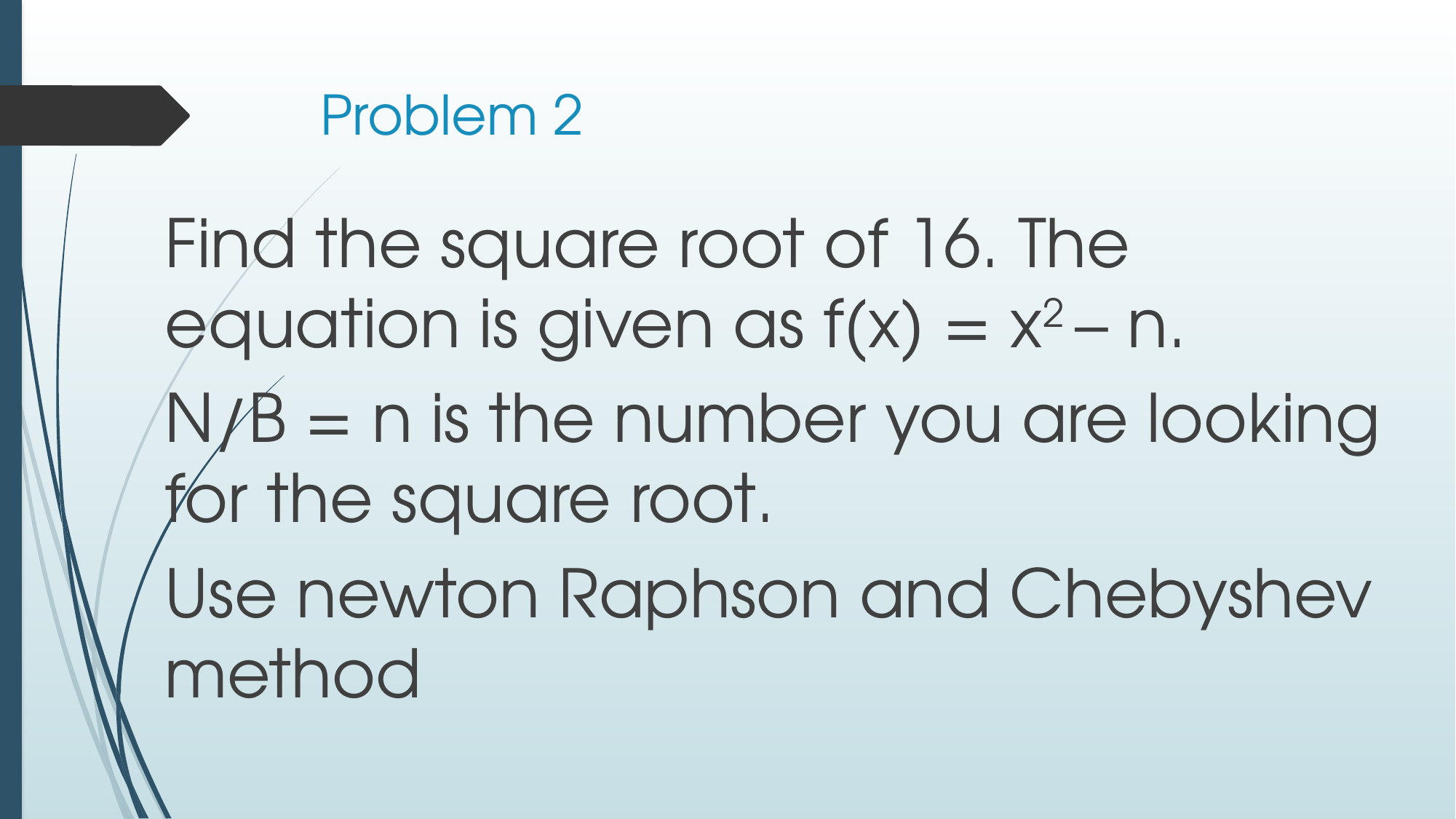

# Problem 2
Find the square root of 16. The equation is given as f(x) = x2 – n.
N/B = n is the number you are looking for the square root.
Use newton Raphson and Chebyshev method